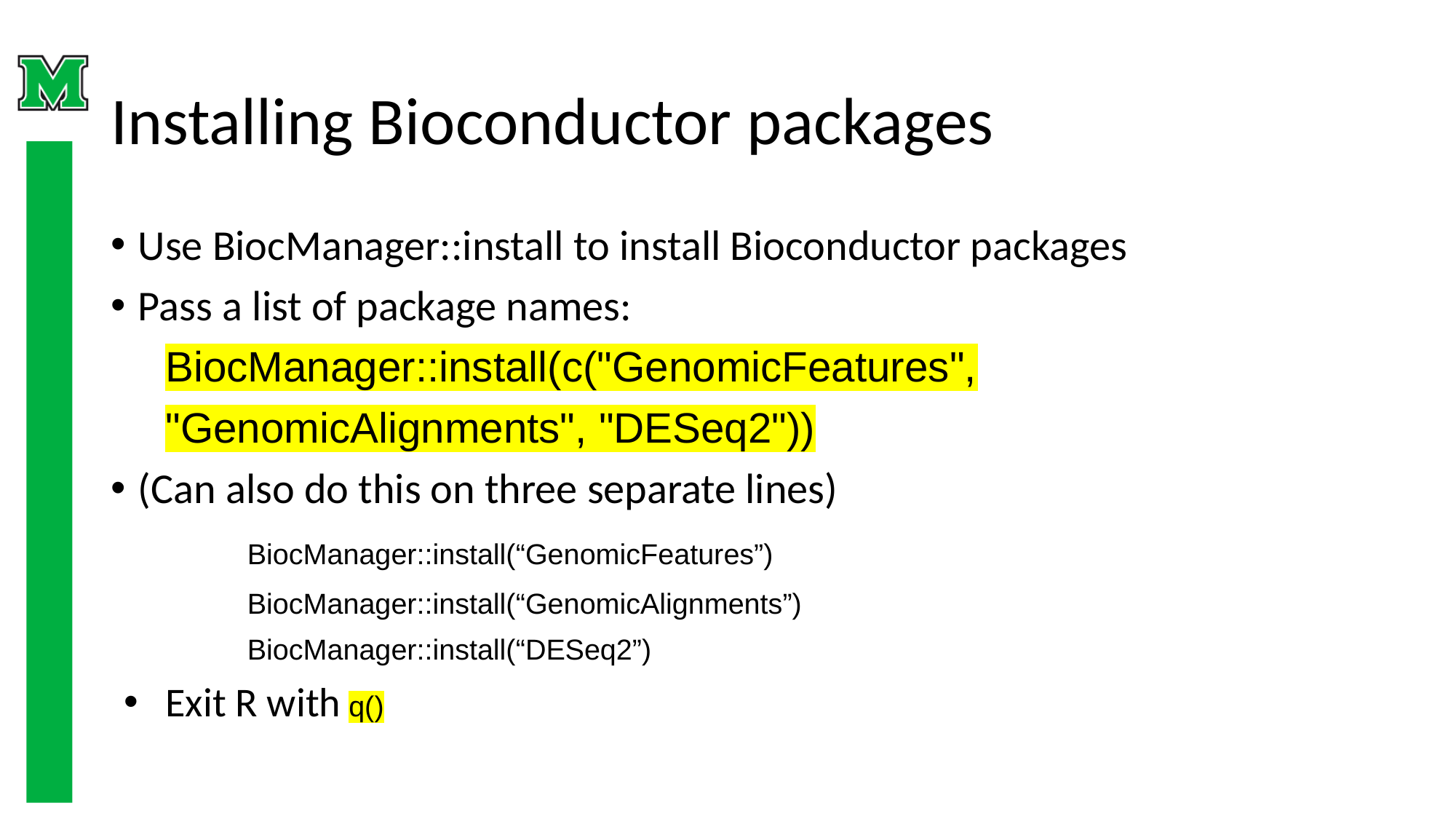

# Installing Bioconductor packages
Use BiocManager::install to install Bioconductor packages
Pass a list of package names:
BiocManager::install(c("GenomicFeatures",
"GenomicAlignments", "DESeq2"))
(Can also do this on three separate lines)
	BiocManager::install(“GenomicFeatures”)
	BiocManager::install(“GenomicAlignments”)
	BiocManager::install(“DESeq2”)
Exit R with q()